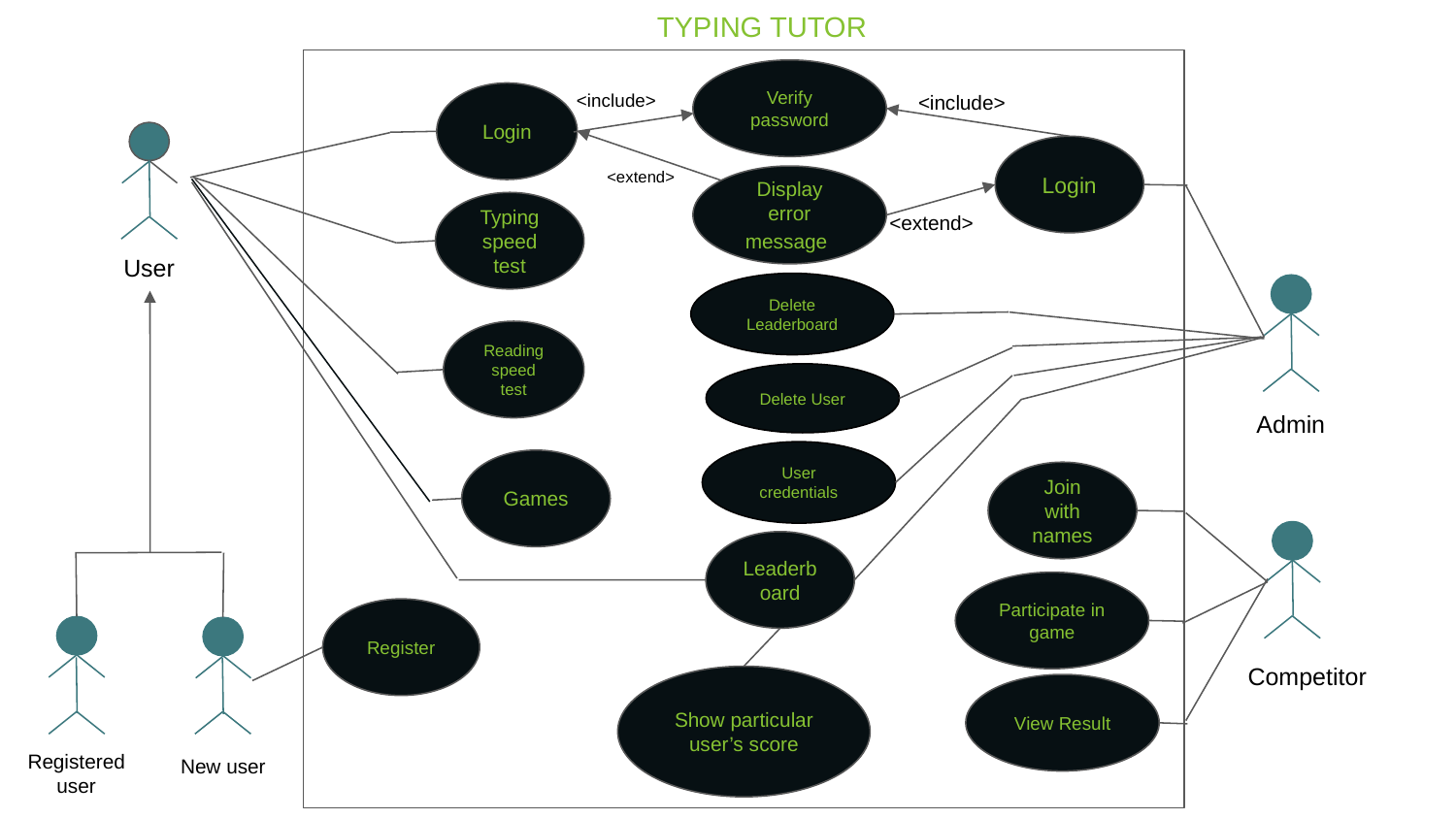

TYPING TUTOR

Verify password
<include>
<include>
Login

Login
<extend>
Display error message
Typing speed test
<extend>
User
Delete Leaderboard

Reading speed test
Delete User
Admin
User credentials
Games
Join with names

Leaderboard
Participate in game
Register

Competitor
Show particular user’s score
View Result
Registered user

New user